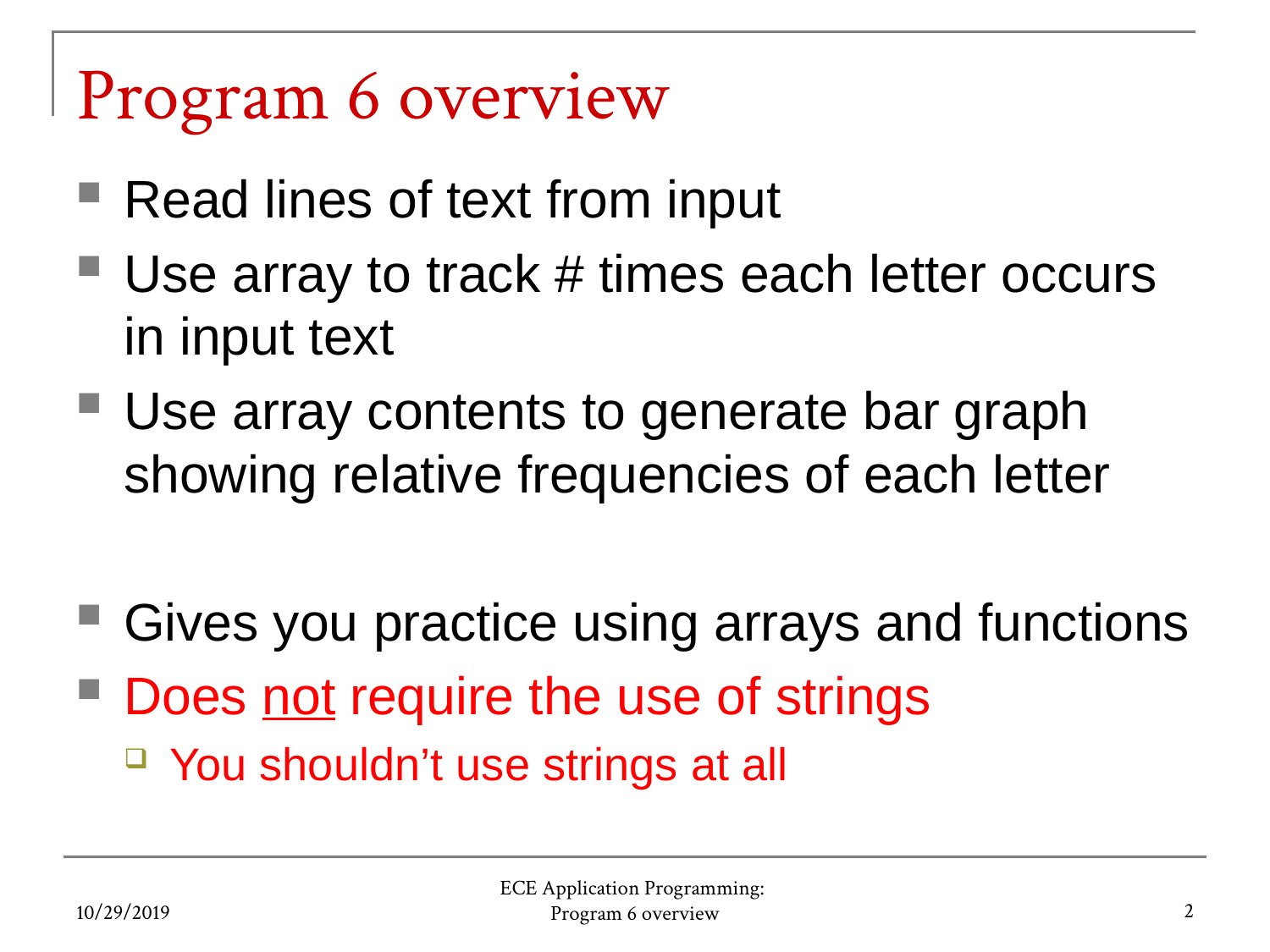

# Program 6 overview
Read lines of text from input
Use array to track # times each letter occurs in input text
Use array contents to generate bar graph showing relative frequencies of each letter

Gives you practice using arrays and functions
Does not require the use of strings
You shouldn’t use strings at all
10/29/2019
2
ECE Application Programming:
Program 6 overview